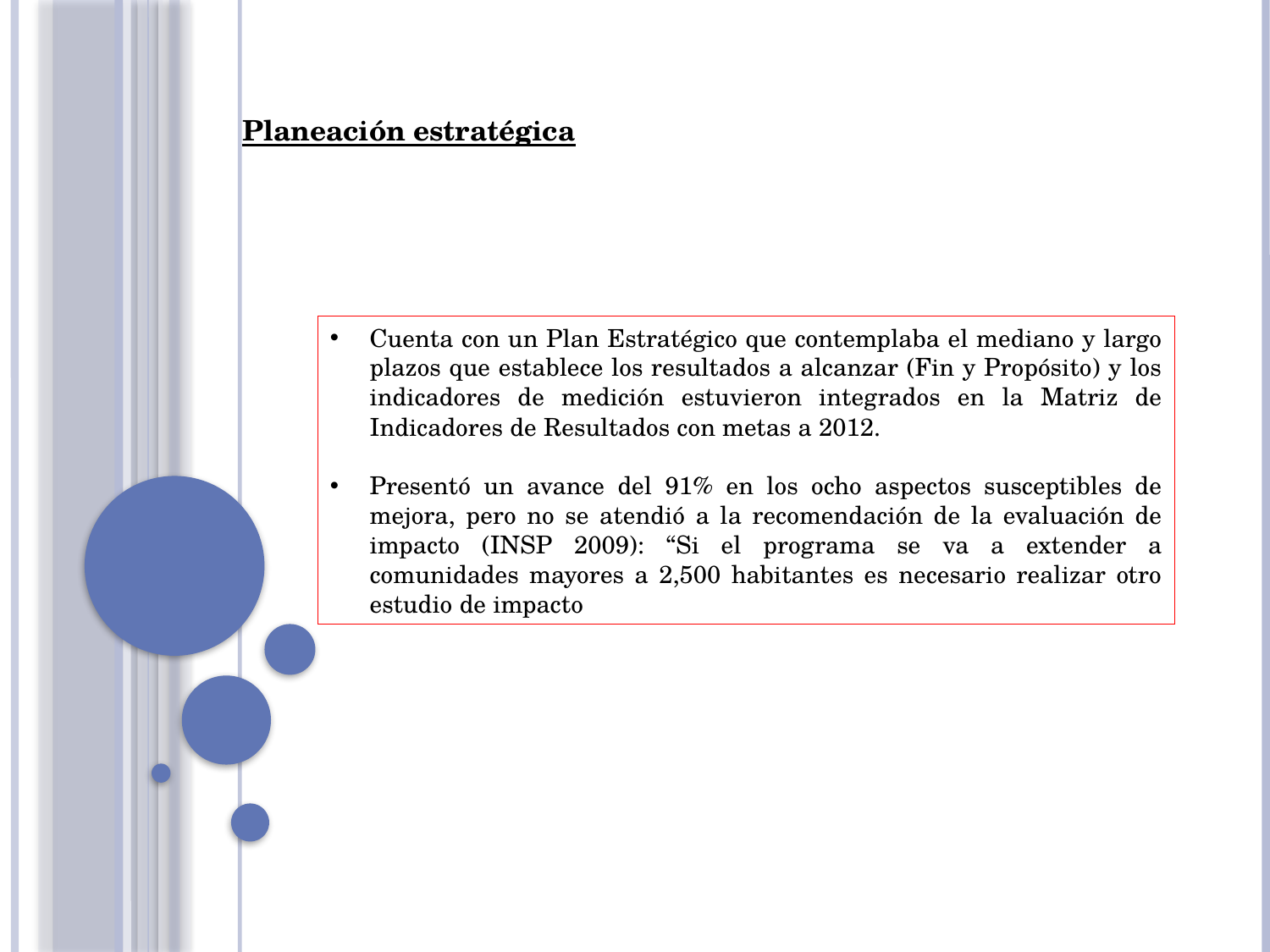

Planeación estratégica
Cuenta con un Plan Estratégico que contemplaba el mediano y largo plazos que establece los resultados a alcanzar (Fin y Propósito) y los indicadores de medición estuvieron integrados en la Matriz de Indicadores de Resultados con metas a 2012.

Presentó un avance del 91% en los ocho aspectos susceptibles de mejora, pero no se atendió a la recomendación de la evaluación de impacto (INSP 2009): “Si el programa se va a extender a comunidades mayores a 2,500 habitantes es necesario realizar otro estudio de impacto